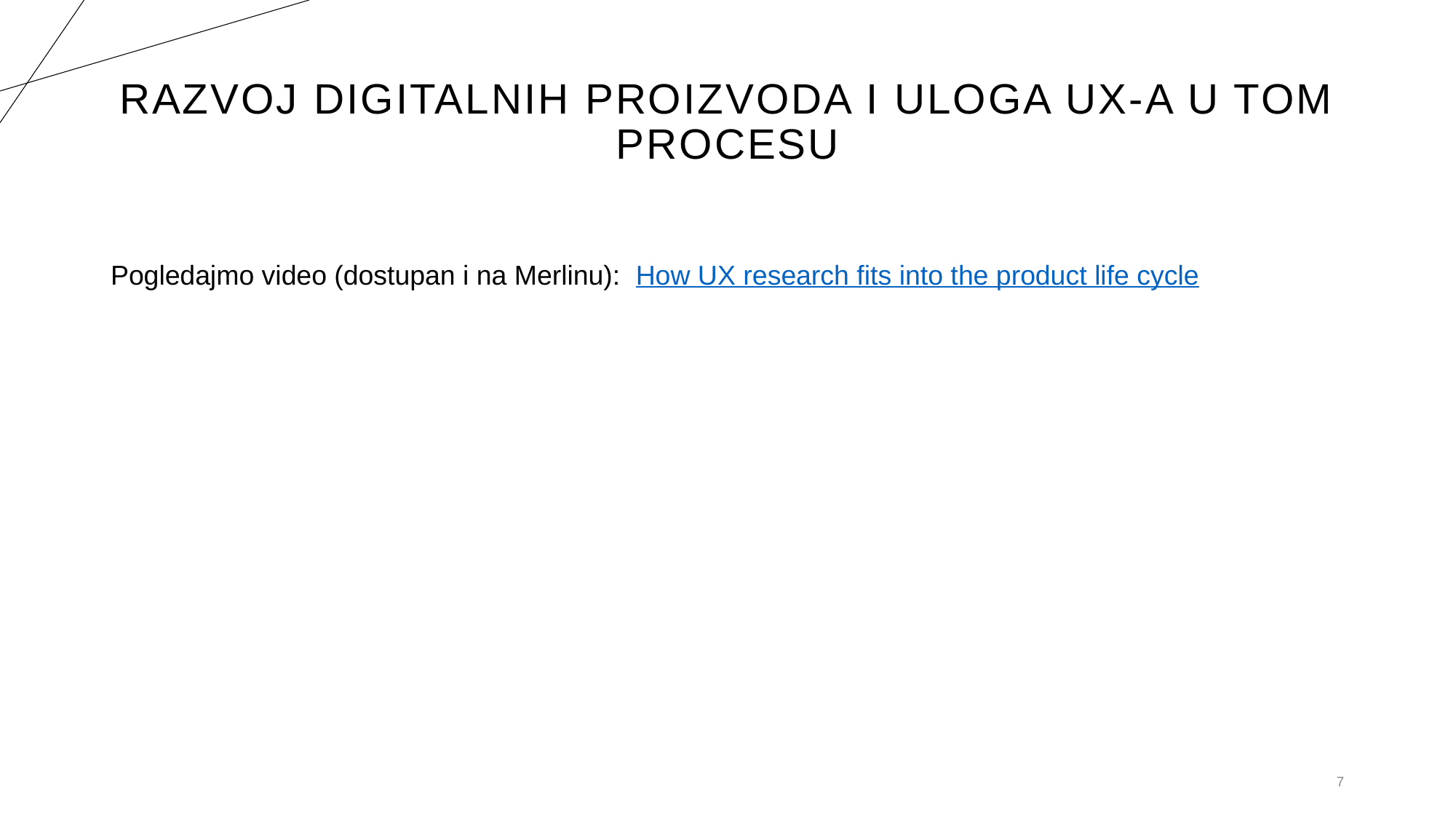

# Razvoj digitalnih proizvoda I uloga ux-a u tom procesu
Pogledajmo video (dostupan i na Merlinu):  How UX research fits into the product life cycle
7